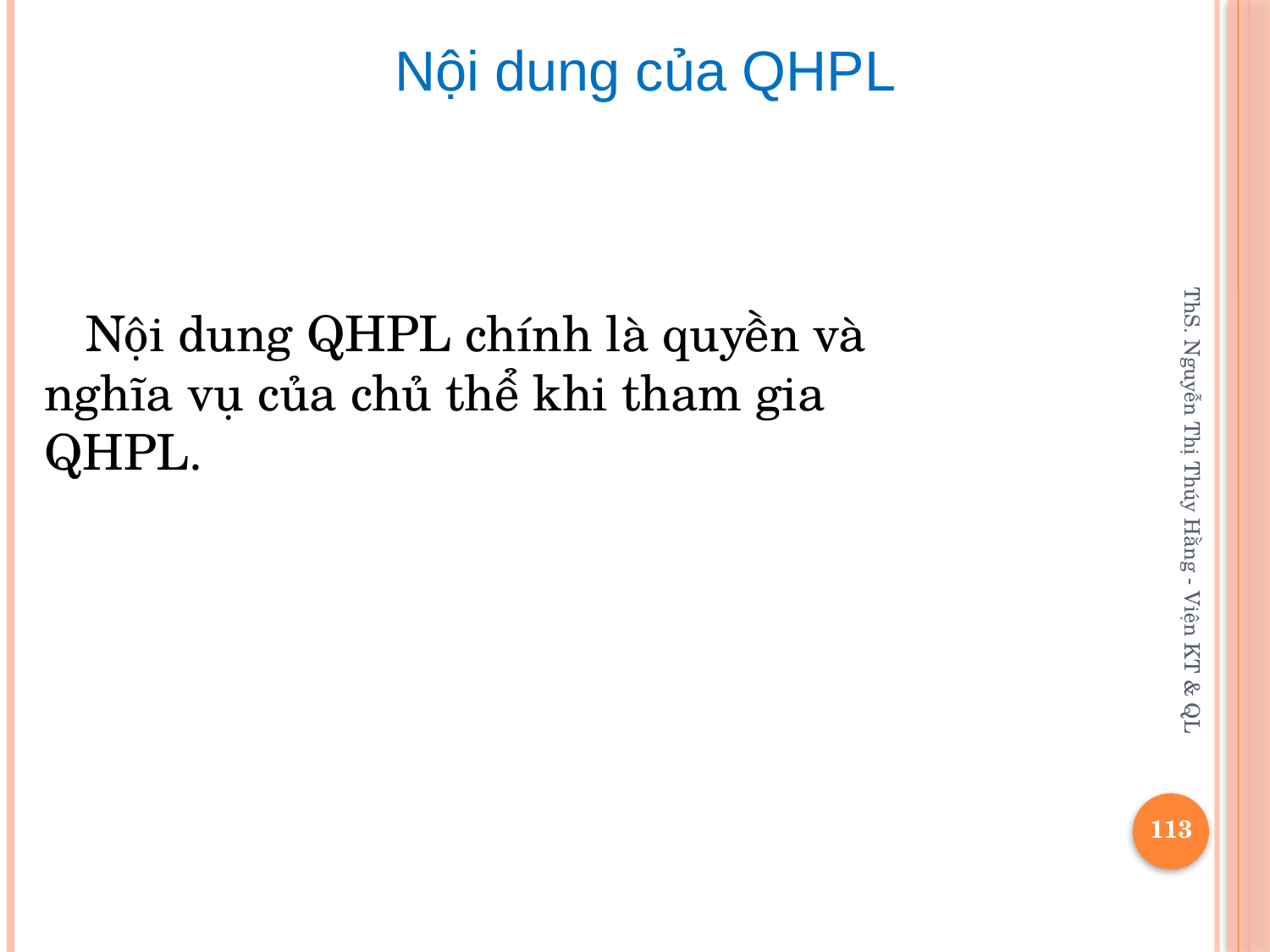

Nội dung của QHPL
   Nội dung QHPL chính là quyền và nghĩa vụ của chủ thể khi tham gia QHPL.
ThS. Nguyễn Thị Thúy Hằng - Viện KT & QL
113